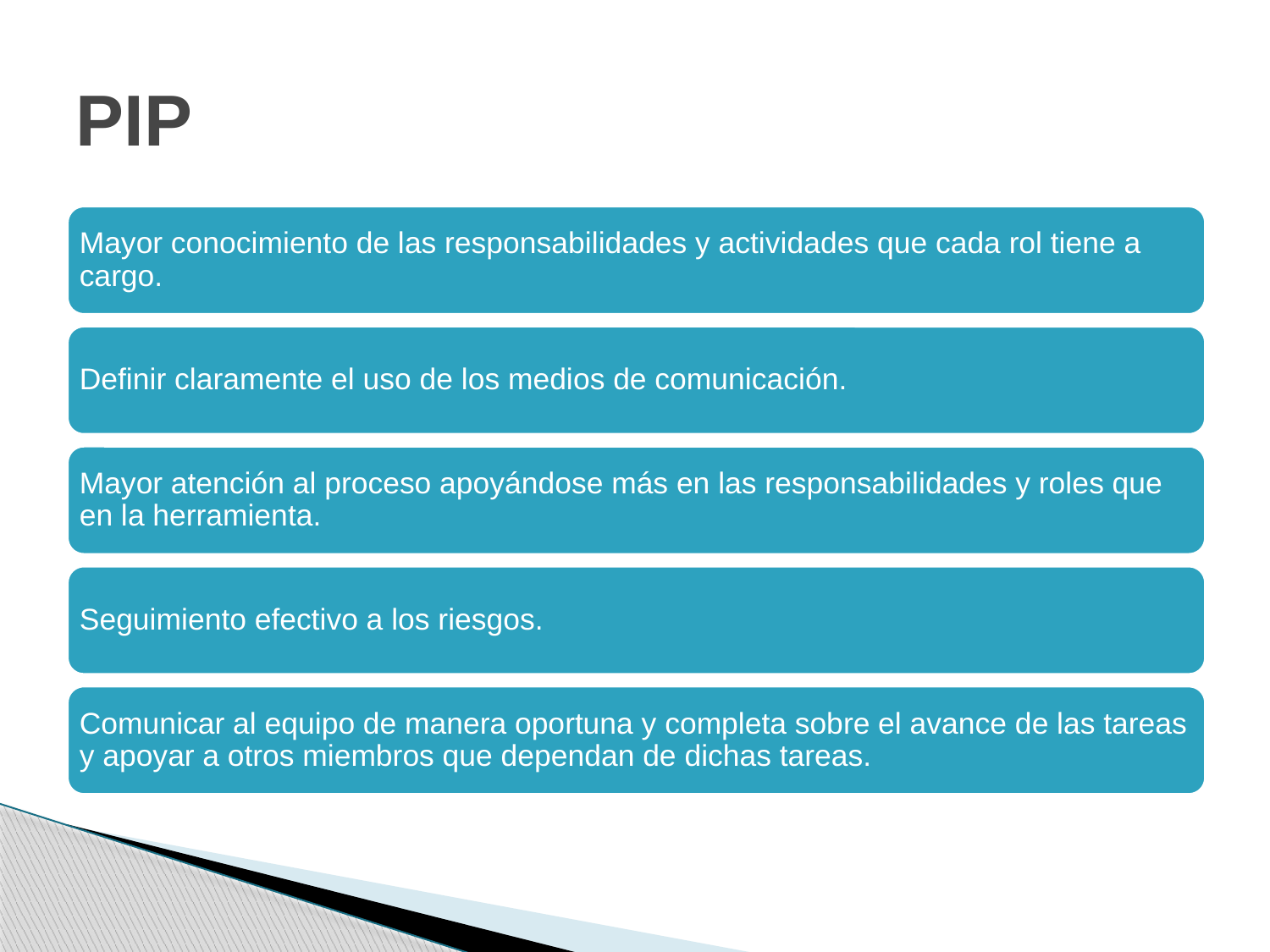

# PIP
Mayor conocimiento de las responsabilidades y actividades que cada rol tiene a cargo.
Definir claramente el uso de los medios de comunicación.
Mayor atención al proceso apoyándose más en las responsabilidades y roles que en la herramienta.
Seguimiento efectivo a los riesgos.
Comunicar al equipo de manera oportuna y completa sobre el avance de las tareas y apoyar a otros miembros que dependan de dichas tareas.